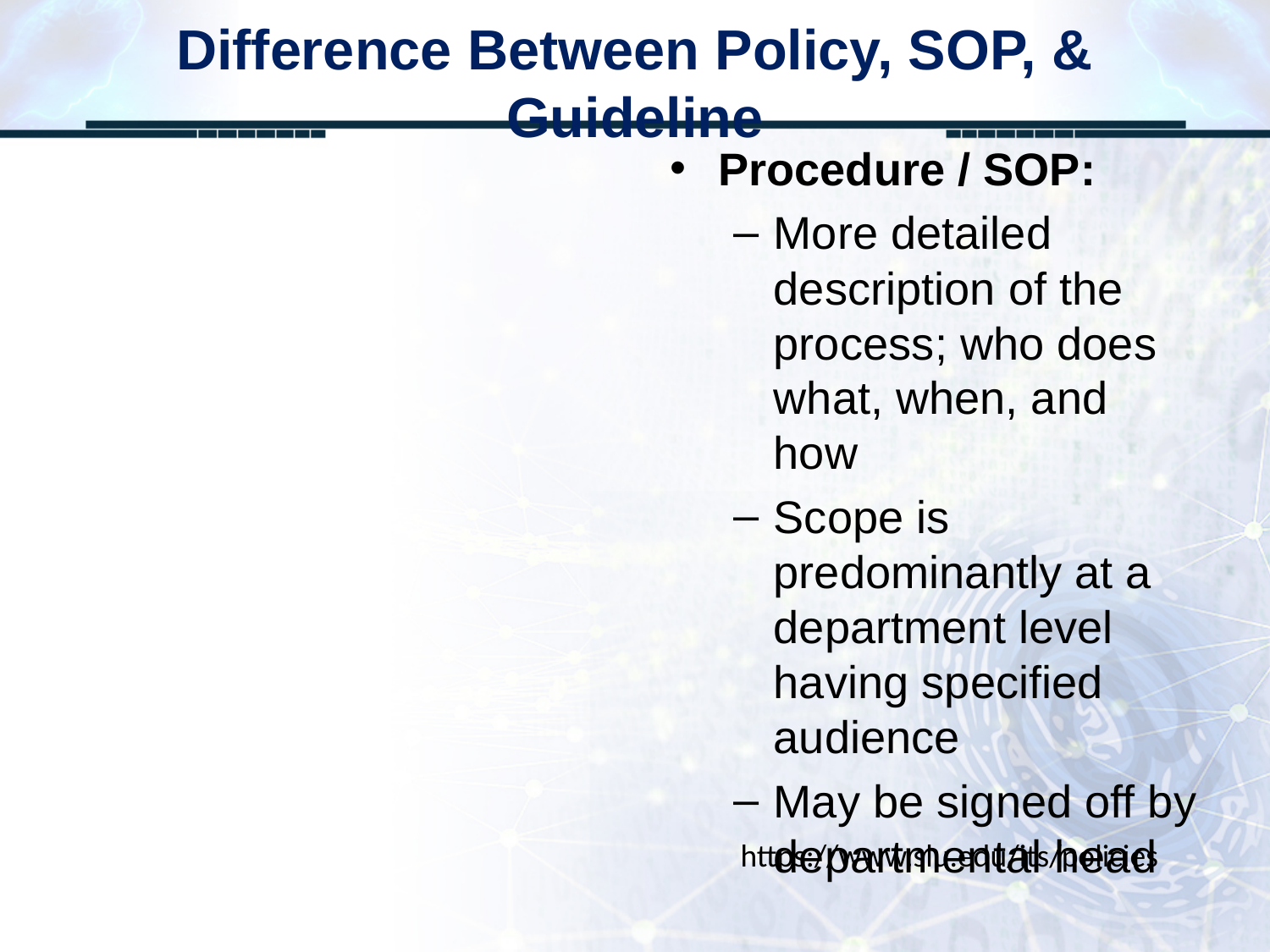

# Difference Between Policy, SOP, & Guideline
Procedure / SOP:
More detailed description of the process; who does what, when, and how
Scope is predominantly at a department level having specified audience
May be signed off by departmental head

https://www.slu.edu/its/policies